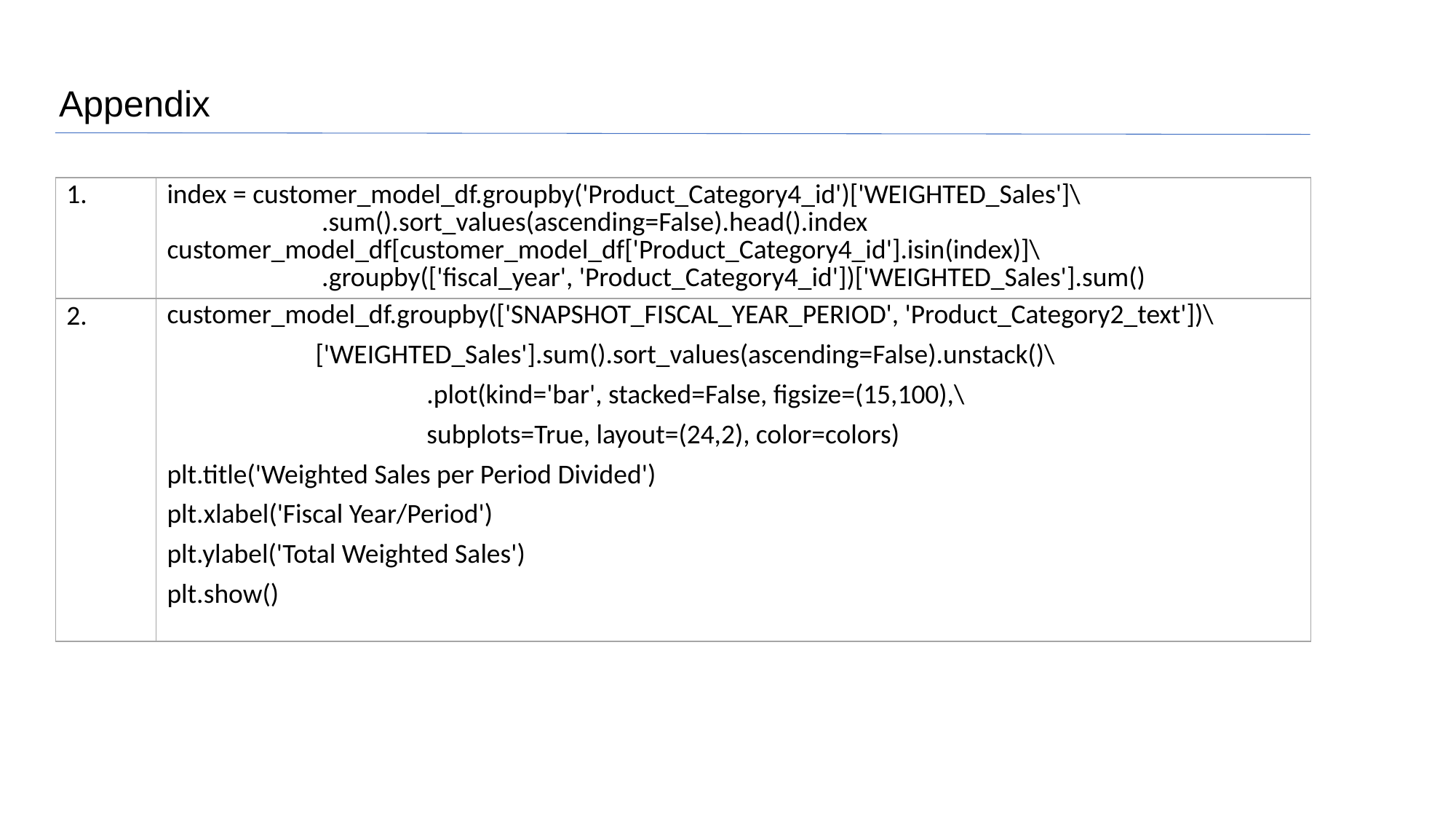

# Appendix
| 1. | index = customer\_model\_df.groupby('Product\_Category4\_id')['WEIGHTED\_Sales']\                          .sum().sort\_values(ascending=False).head().index customer\_model\_df[customer\_model\_df['Product\_Category4\_id'].isin(index)]\                          .groupby(['fiscal\_year', 'Product\_Category4\_id'])['WEIGHTED\_Sales'].sum() |
| --- | --- |
| 2. | customer\_model\_df.groupby(['SNAPSHOT\_FISCAL\_YEAR\_PERIOD', 'Product\_Category2\_text'])\                         ['WEIGHTED\_Sales'].sum().sort\_values(ascending=False).unstack()\                                           .plot(kind='bar', stacked=False, figsize=(15,100),\                                           subplots=True, layout=(24,2), color=colors) plt.title('Weighted Sales per Period Divided') plt.xlabel('Fiscal Year/Period') plt.ylabel('Total Weighted Sales') plt.show() |